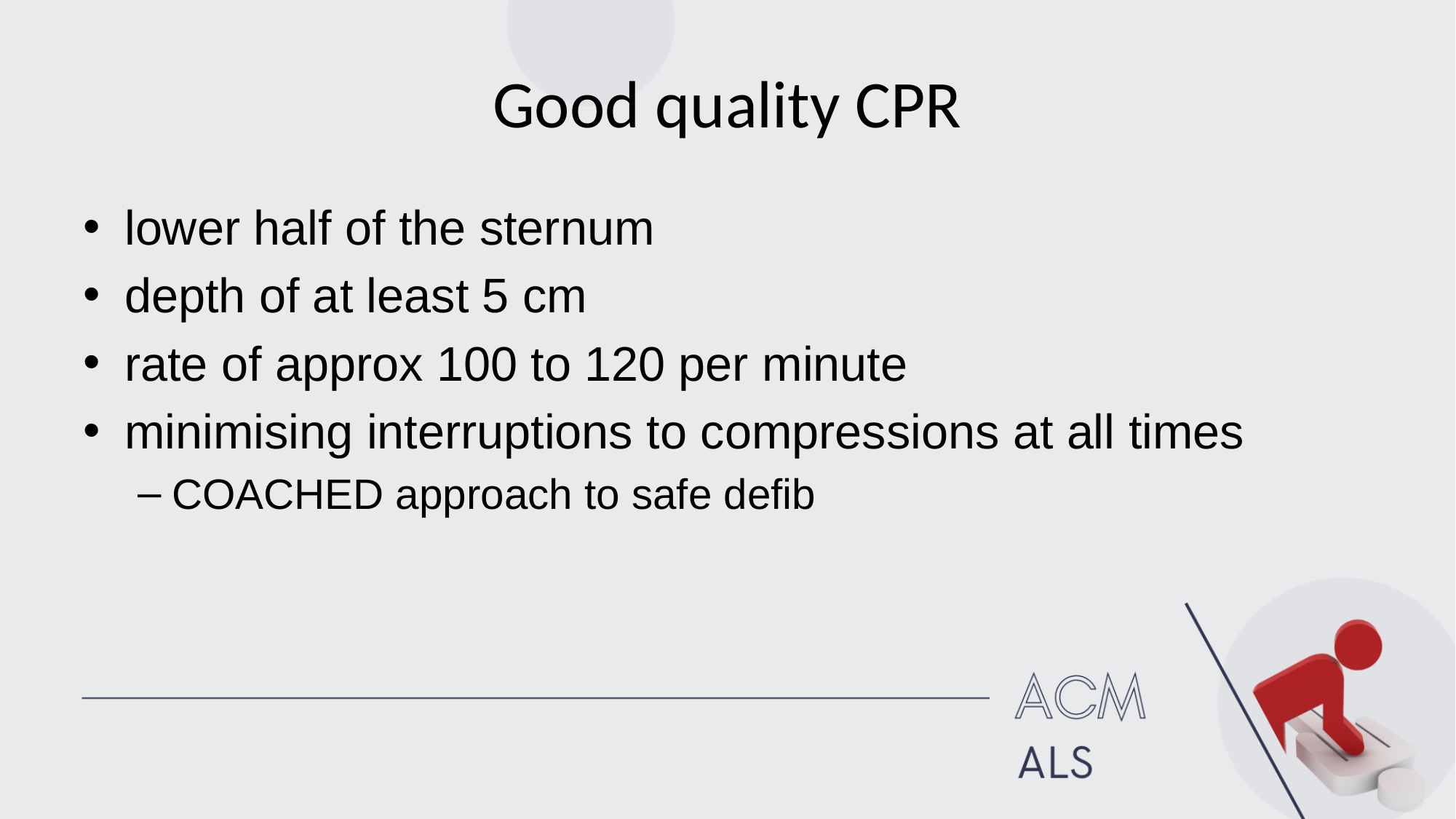

# Good quality CPR
lower half of the sternum
depth of at least 5 cm
rate of approx 100 to 120 per minute
minimising interruptions to compressions at all times
COACHED approach to safe defib